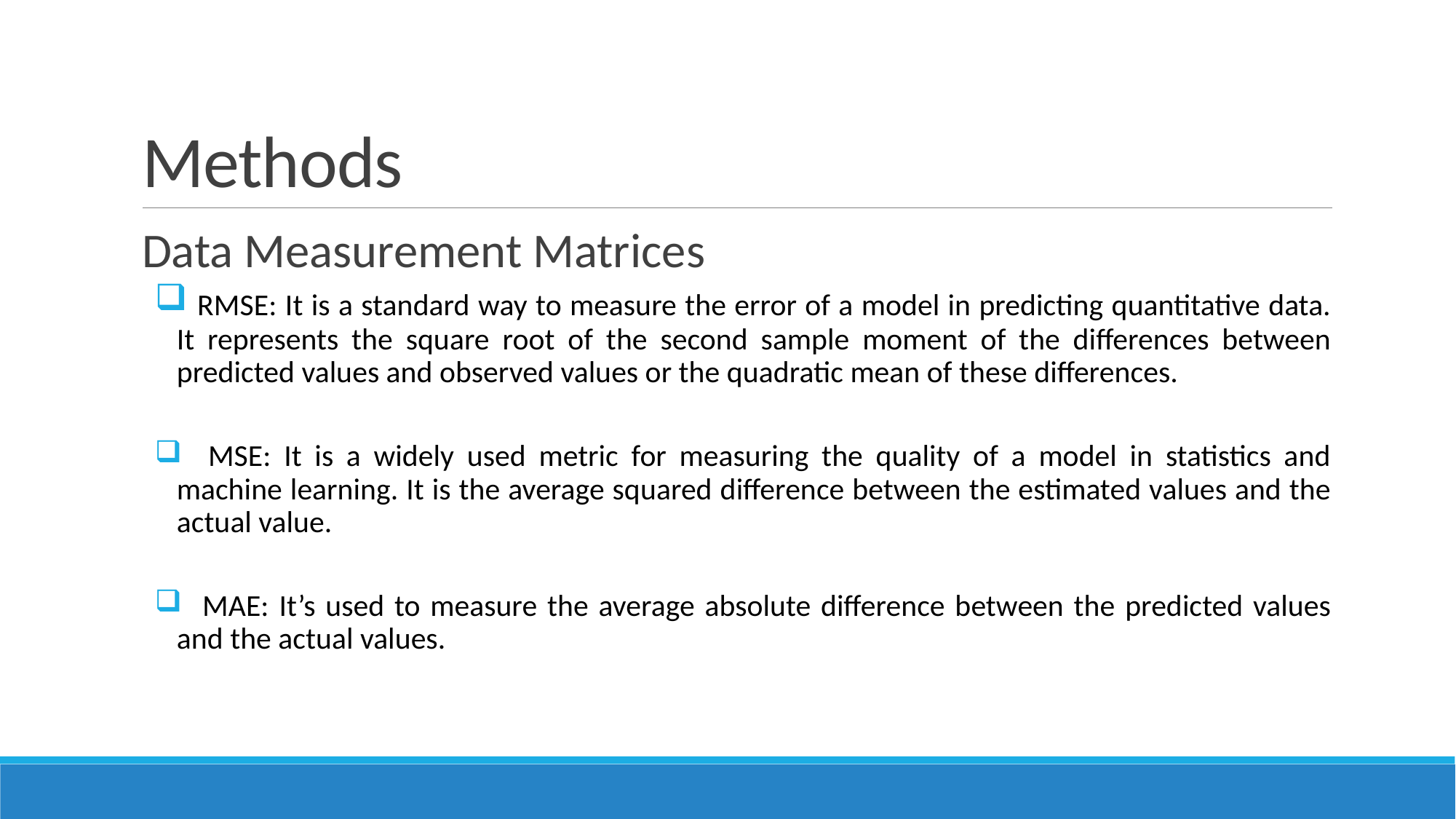

# Methods
Data Measurement Matrices
 RMSE: It is a standard way to measure the error of a model in predicting quantitative data. It represents the square root of the second sample moment of the differences between predicted values and observed values or the quadratic mean of these differences.

  MSE: It is a widely used metric for measuring the quality of a model in statistics and machine learning. It is the average squared difference between the estimated values and the actual value.

  MAE: It’s used to measure the average absolute difference between the predicted values and the actual values.